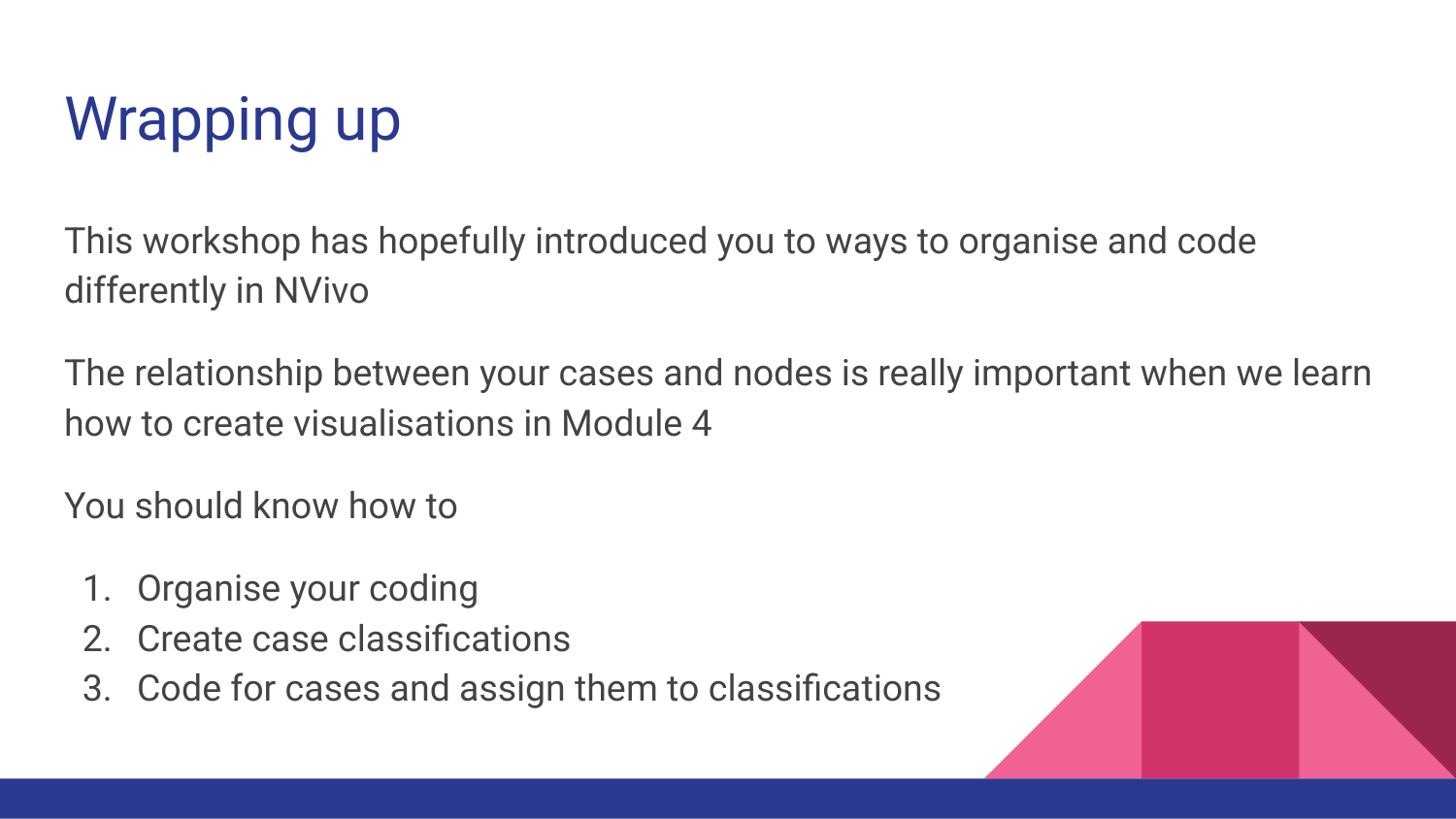

# Wrapping up
This workshop has hopefully introduced you to ways to organise and code differently in NVivo
The relationship between your cases and nodes is really important when we learn how to create visualisations in Module 4
You should know how to
Organise your coding
Create case classifications
Code for cases and assign them to classifications